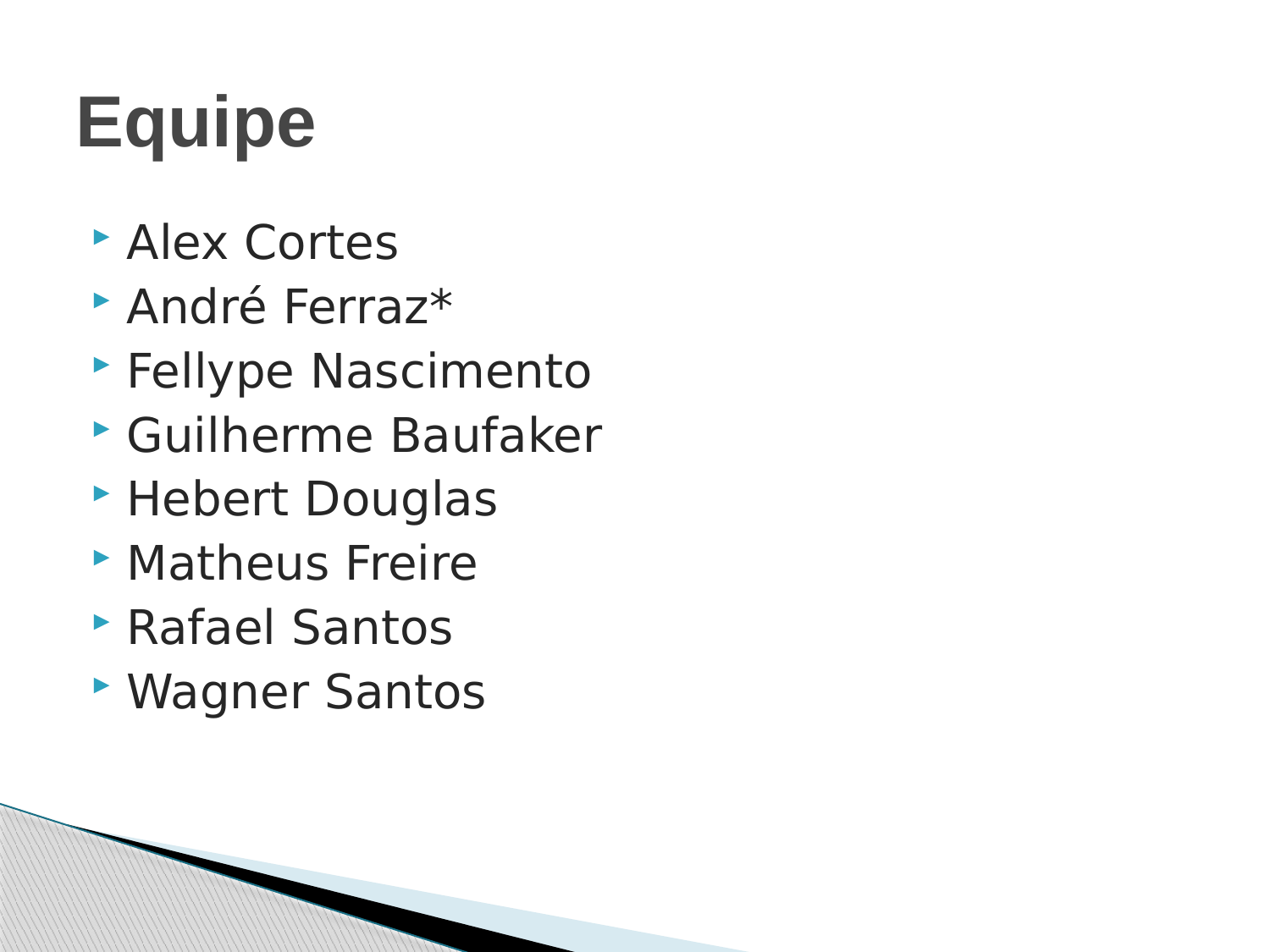

# Equipe
Alex Cortes
André Ferraz*
Fellype Nascimento
Guilherme Baufaker
Hebert Douglas
Matheus Freire
Rafael Santos
Wagner Santos